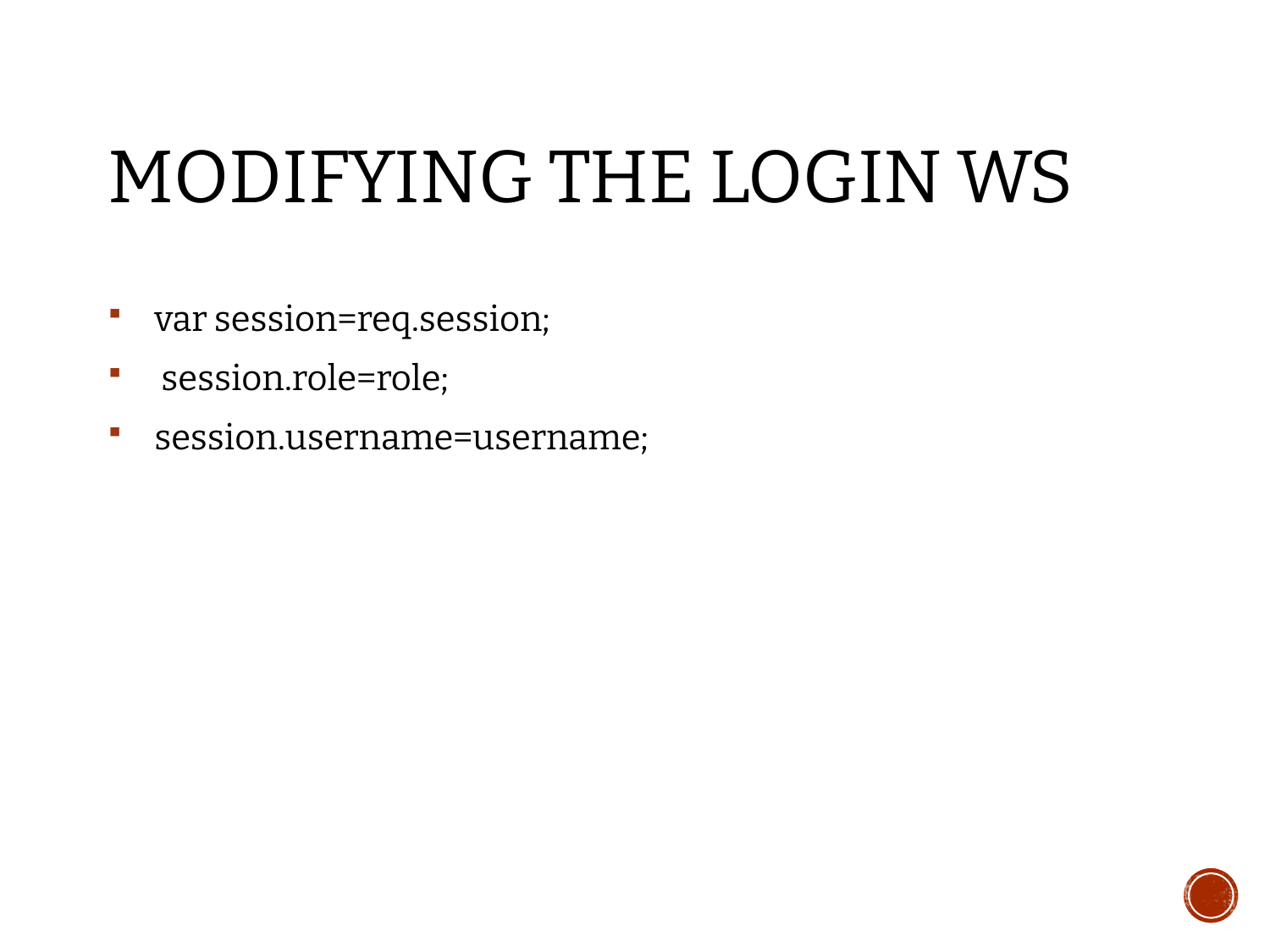

# Modifying the login ws
   var session=req.session;
    session.role=role;
   session.username=username;